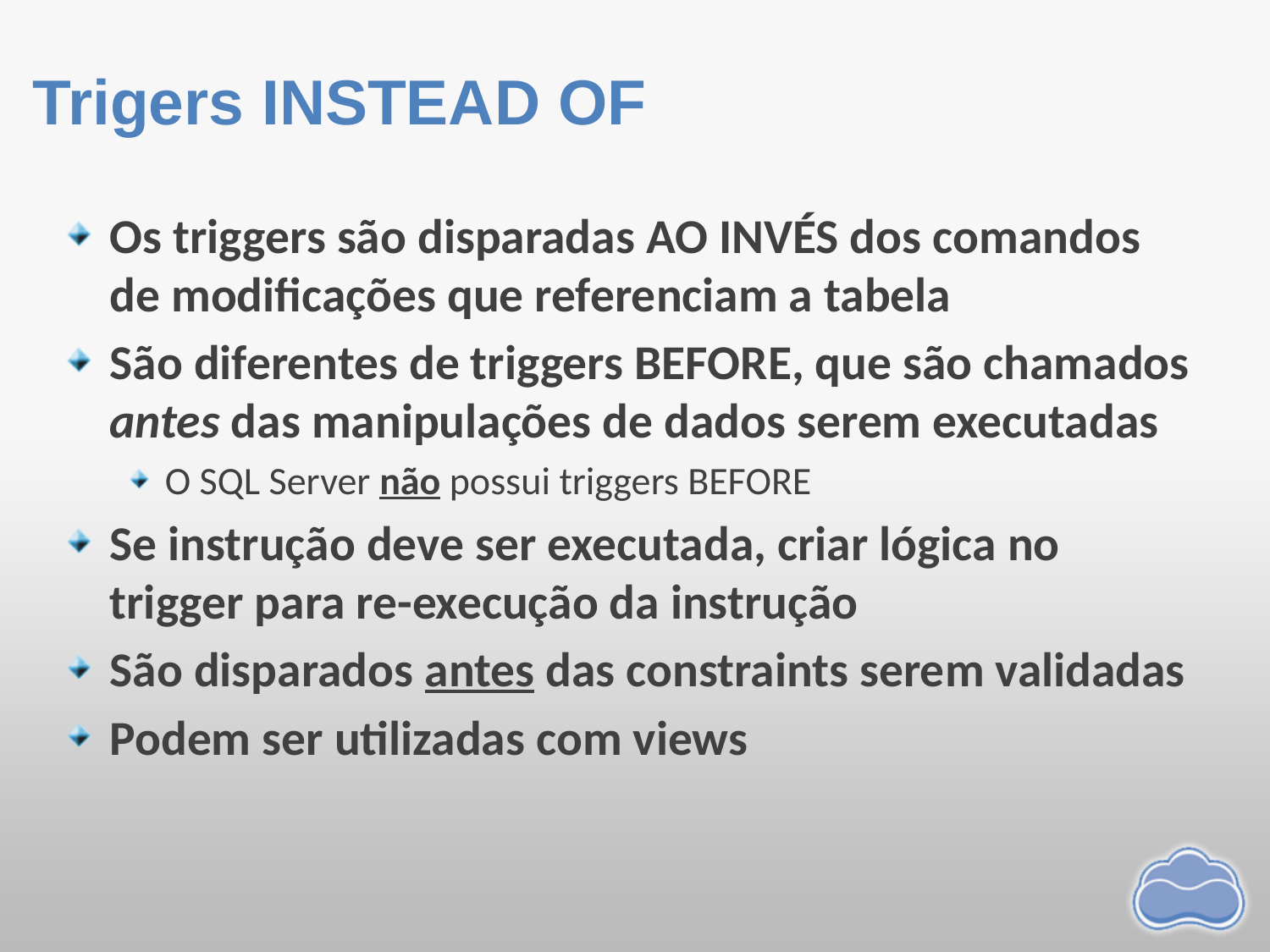

# Trigers INSTEAD OF
Os triggers são disparadas AO INVÉS dos comandos de modificações que referenciam a tabela
São diferentes de triggers BEFORE, que são chamados antes das manipulações de dados serem executadas
O SQL Server não possui triggers BEFORE
Se instrução deve ser executada, criar lógica no trigger para re-execução da instrução
São disparados antes das constraints serem validadas
Podem ser utilizadas com views